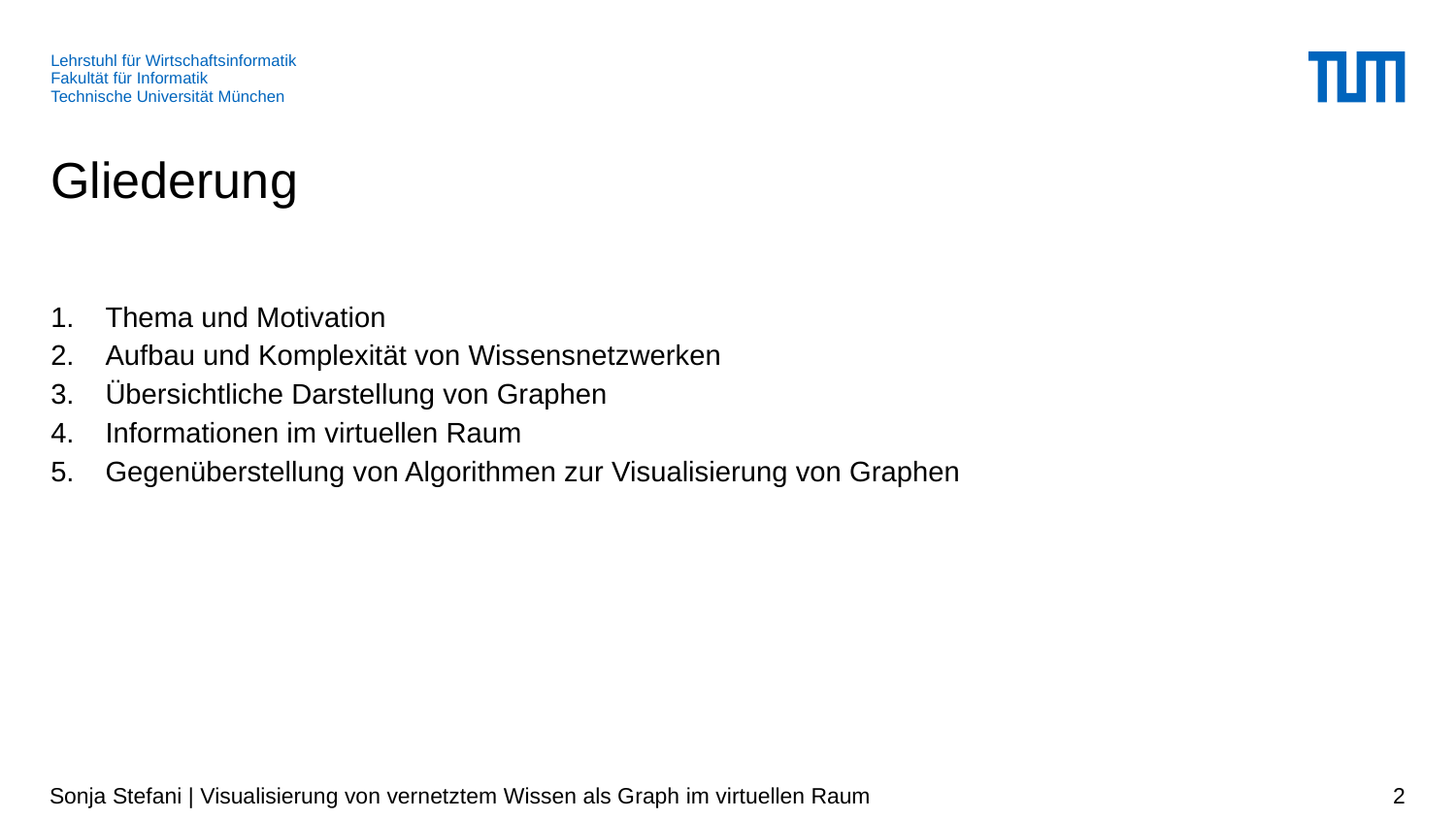

# Gliederung
Thema und Motivation
Aufbau und Komplexität von Wissensnetzwerken
Übersichtliche Darstellung von Graphen
Informationen im virtuellen Raum
Gegenüberstellung von Algorithmen zur Visualisierung von Graphen
Sonja Stefani | Visualisierung von vernetztem Wissen als Graph im virtuellen Raum
2